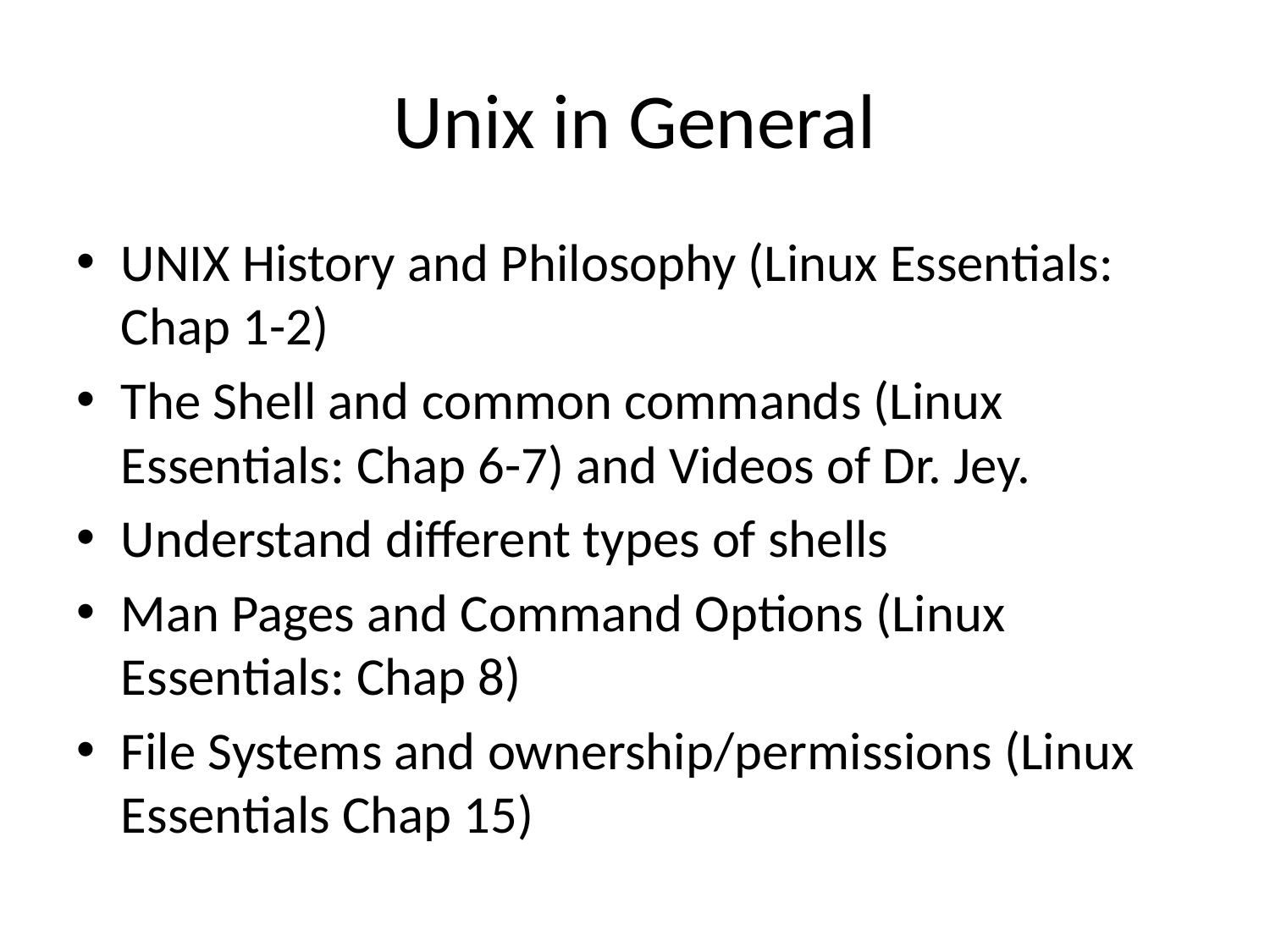

# Unix in General
UNIX History and Philosophy (Linux Essentials: Chap 1-2)
The Shell and common commands (Linux Essentials: Chap 6-7) and Videos of Dr. Jey.
Understand different types of shells
Man Pages and Command Options (Linux Essentials: Chap 8)
File Systems and ownership/permissions (Linux Essentials Chap 15)